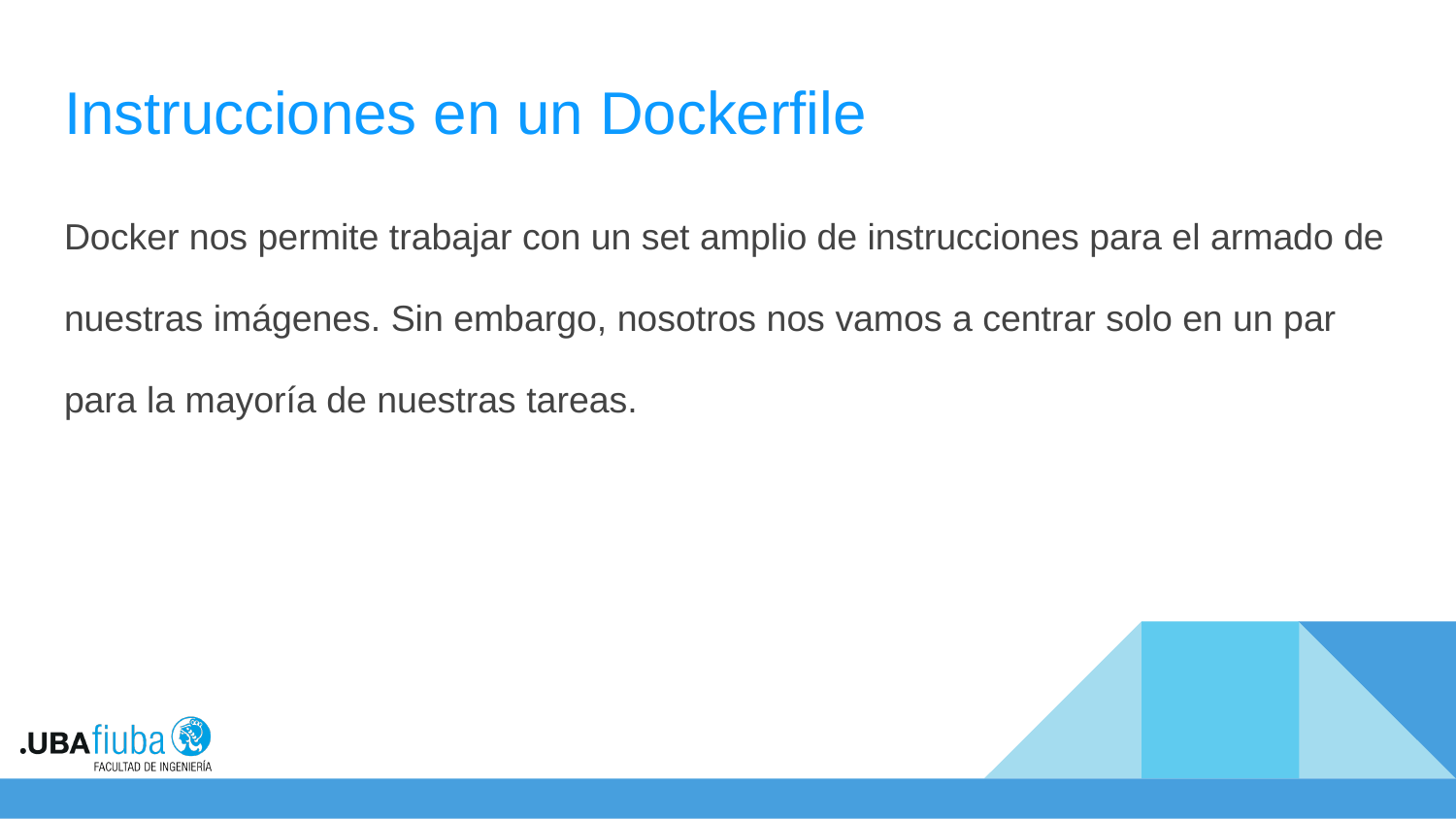

# Instrucciones en un Dockerfile
Docker nos permite trabajar con un set amplio de instrucciones para el armado de nuestras imágenes. Sin embargo, nosotros nos vamos a centrar solo en un par para la mayoría de nuestras tareas.